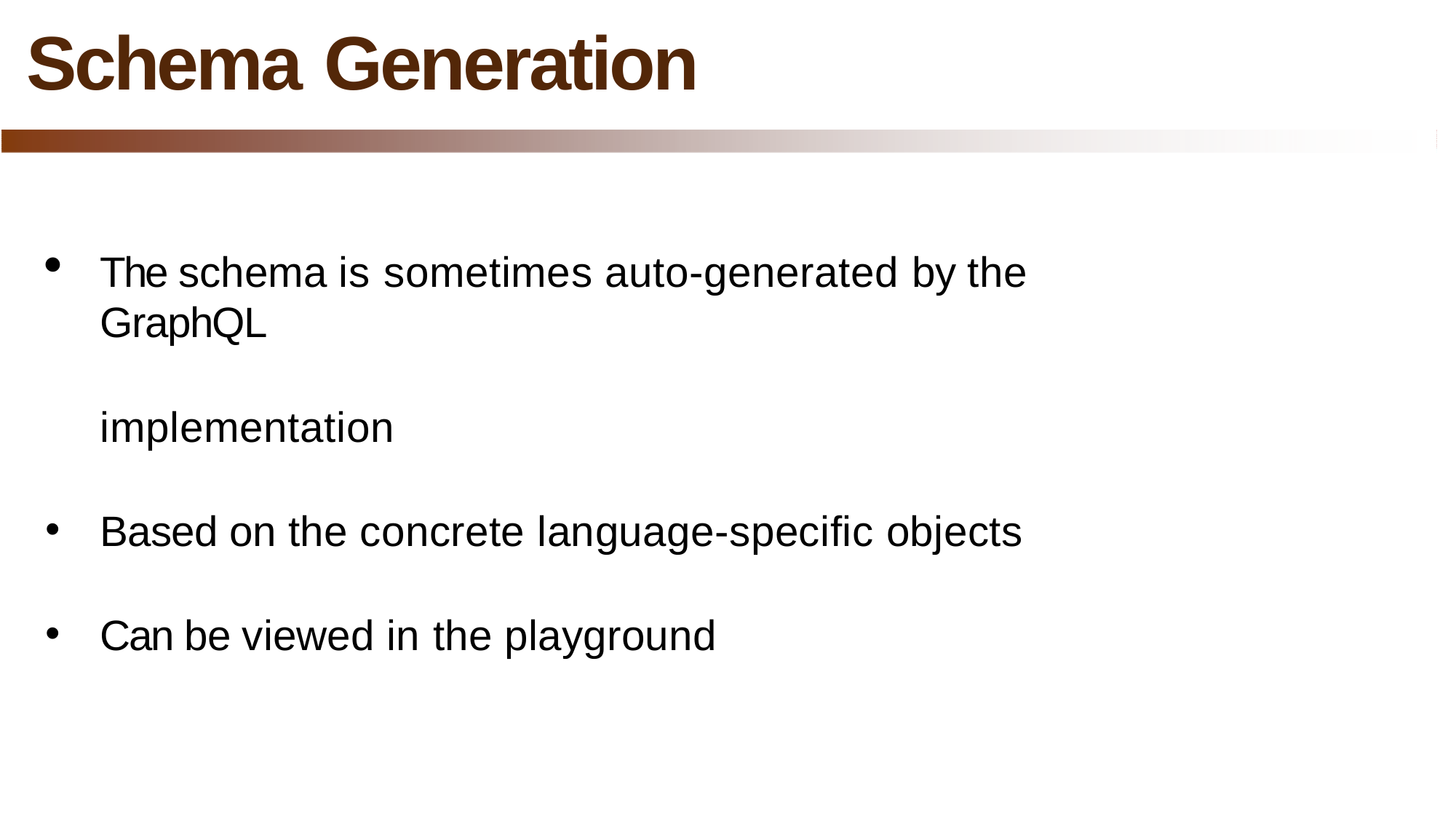

# Schema Generation

The schema is sometimes auto-generated by the GraphQL

implementation

Based on the concrete language-specific objects

Can be viewed in the playground